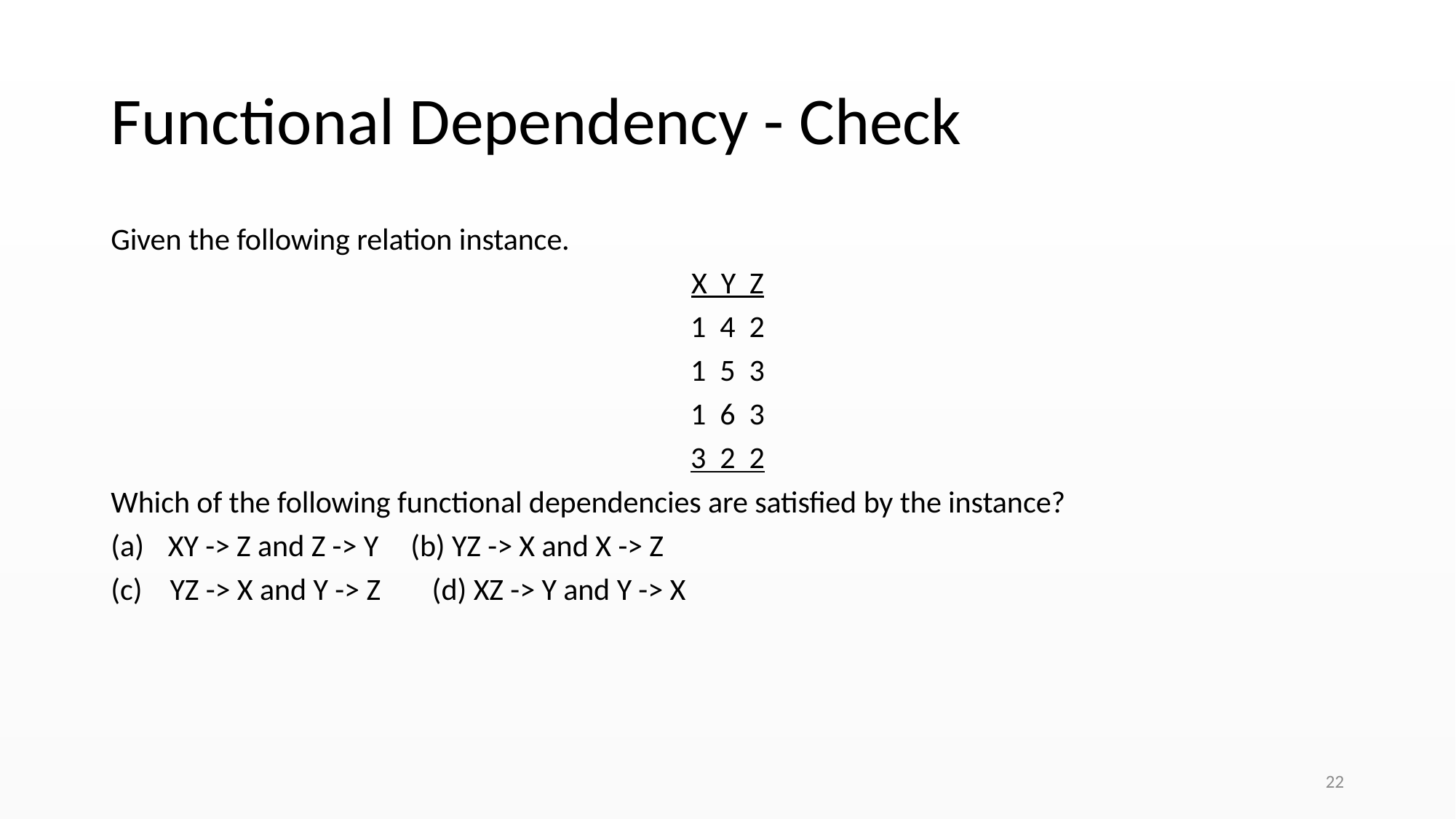

# Functional Dependency - Check
Given the following relation instance.
X  Y  Z
1  4  2
1  5  3
1  6  3
3  2  2
Which of the following functional dependencies are satisfied by the instance?
XY -> Z and Z -> Y 		 (b) YZ -> X and X -> Z
(c)    YZ -> X and Y -> Z		 (d) XZ -> Y and Y -> X

22